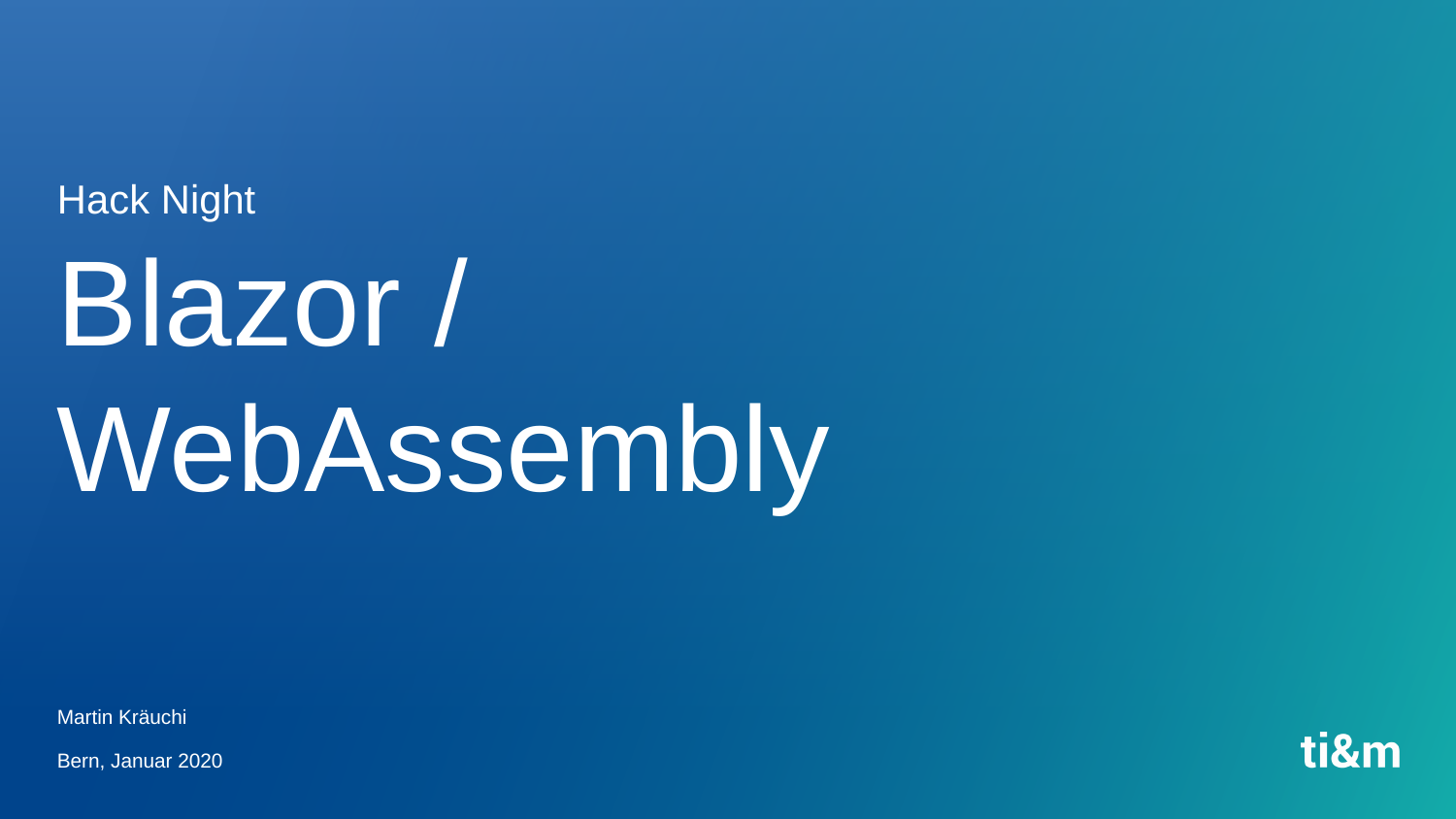

Hack Night
# Blazor / WebAssembly
Martin Kräuchi
Bern, Januar 2020